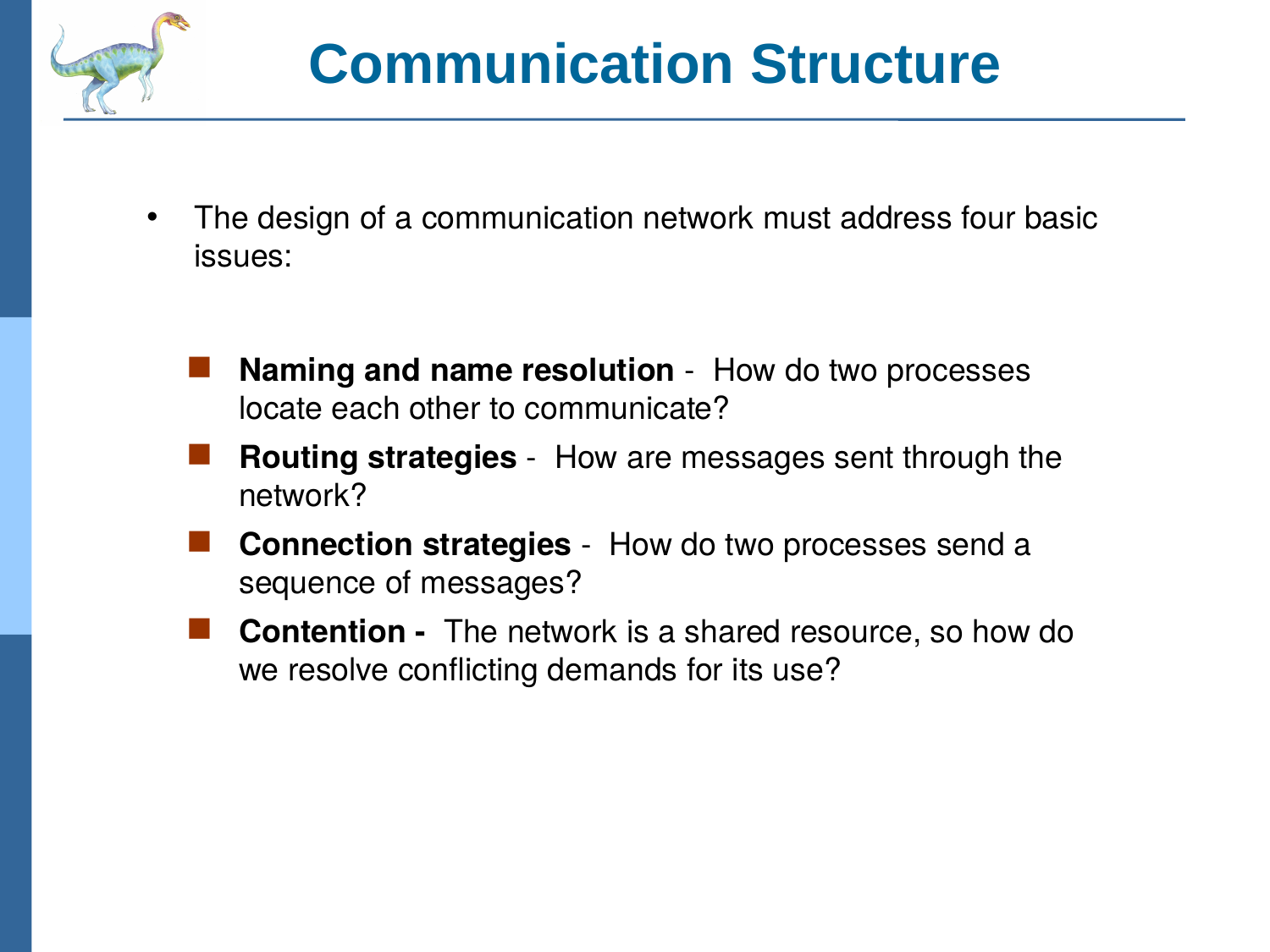

# Communication Structure
The design of a communication network must address four basic issues:
Naming and name resolution -  How do two processes locate each other to communicate?
Routing strategies -  How are messages sent through the network?
Connection strategies -  How do two processes send a sequence of messages?
Contention -  The network is a shared resource, so how do we resolve conflicting demands for its use?